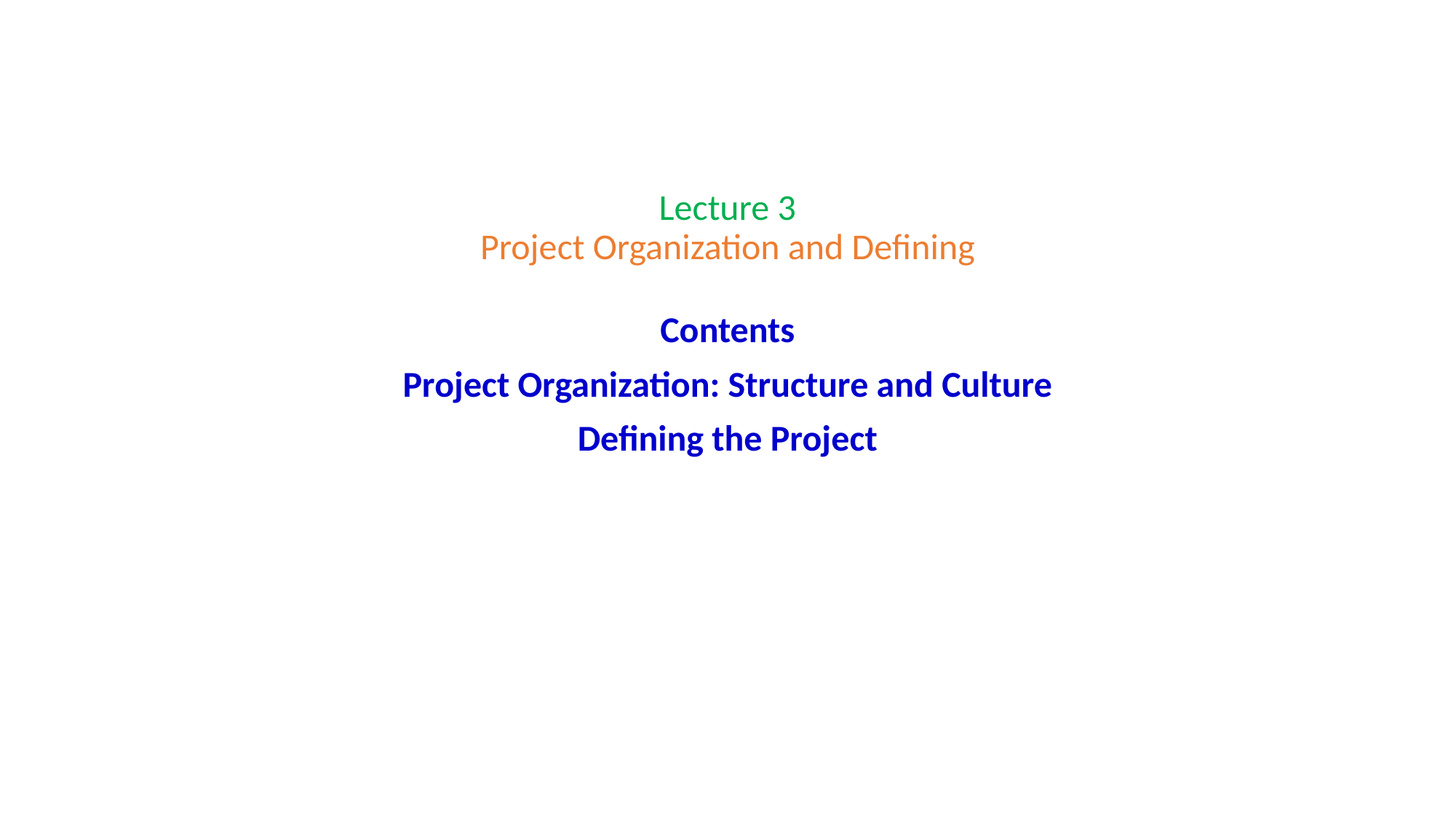

# Lecture 3 Project Organization and Defining
Contents
Project Organization: Structure and Culture
Defining the Project